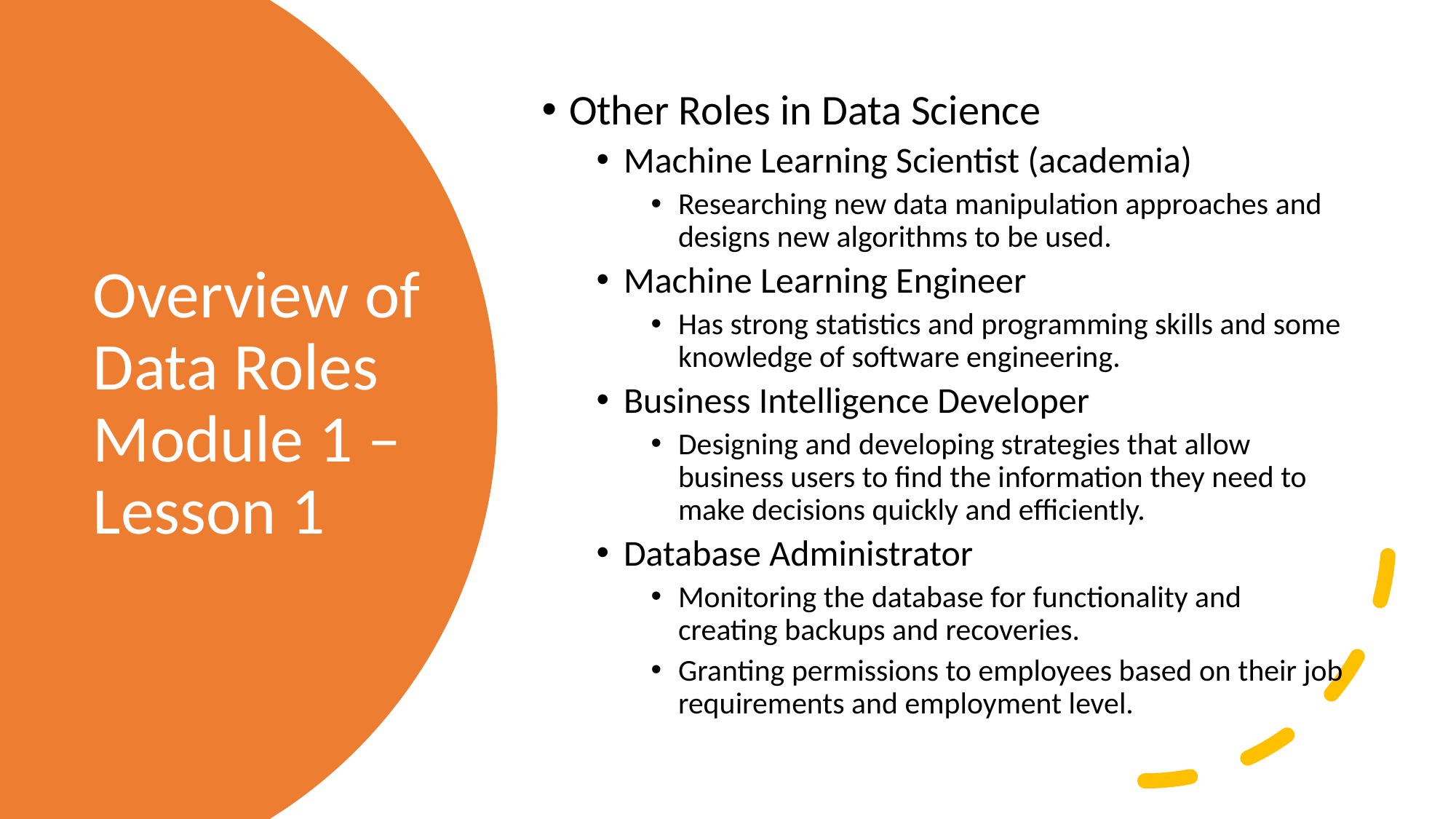

Other Roles in Data Science
Machine Learning Scientist (academia)
Researching new data manipulation approaches and designs new algorithms to be used.
Machine Learning Engineer
Has strong statistics and programming skills and some knowledge of software engineering.
Business Intelligence Developer
Designing and developing strategies that allow business users to find the information they need to make decisions quickly and efficiently.
Database Administrator
Monitoring the database for functionality and creating backups and recoveries.
Granting permissions to employees based on their job requirements and employment level.
# Overview of Data Roles Module 1 – Lesson 1